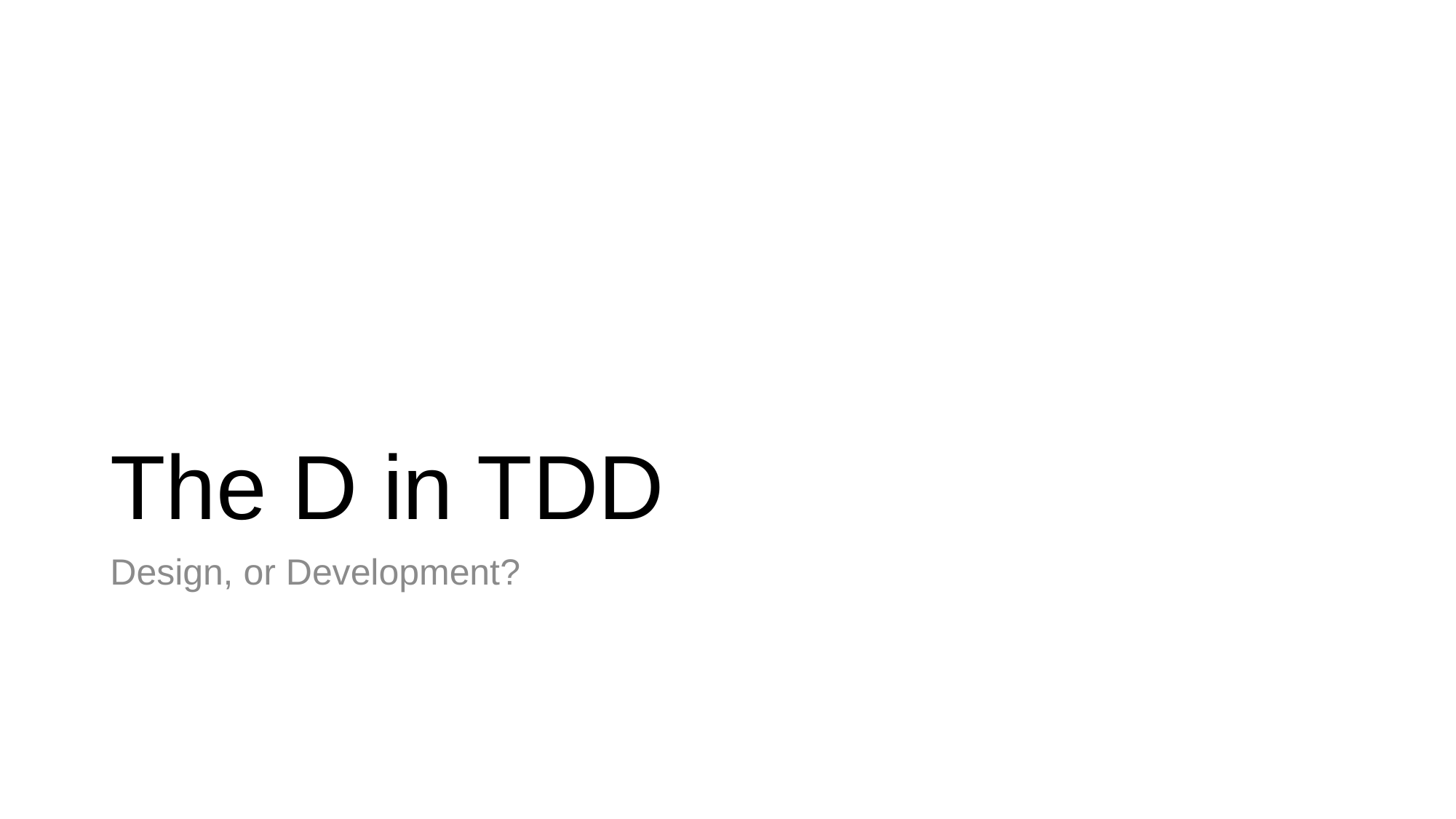

# The D in TDD
Design, or Development?